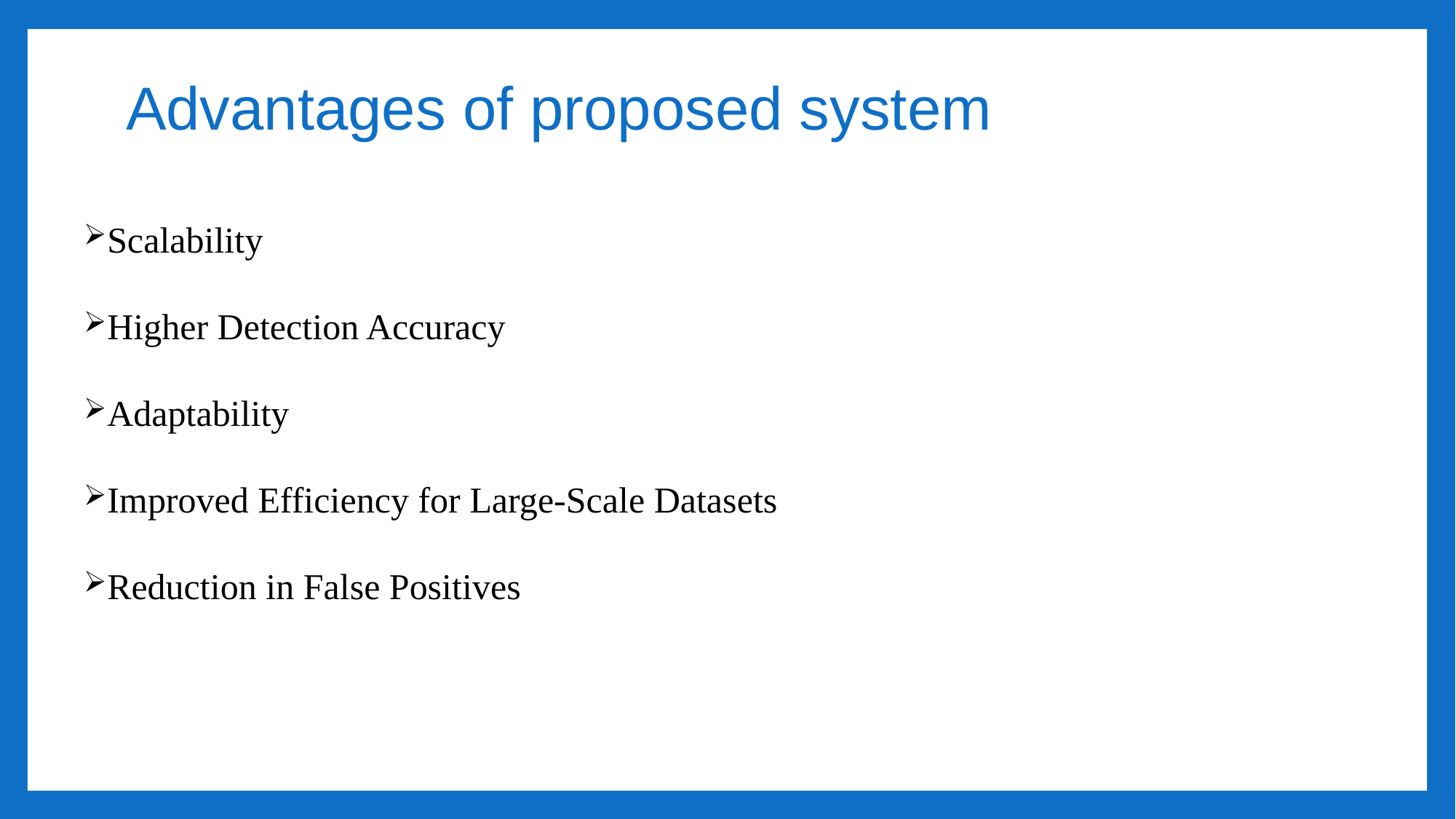

# Advantages of proposed system
Scalability
Higher Detection Accuracy
Adaptability
Improved Efficiency for Large-Scale Datasets
Reduction in False Positives